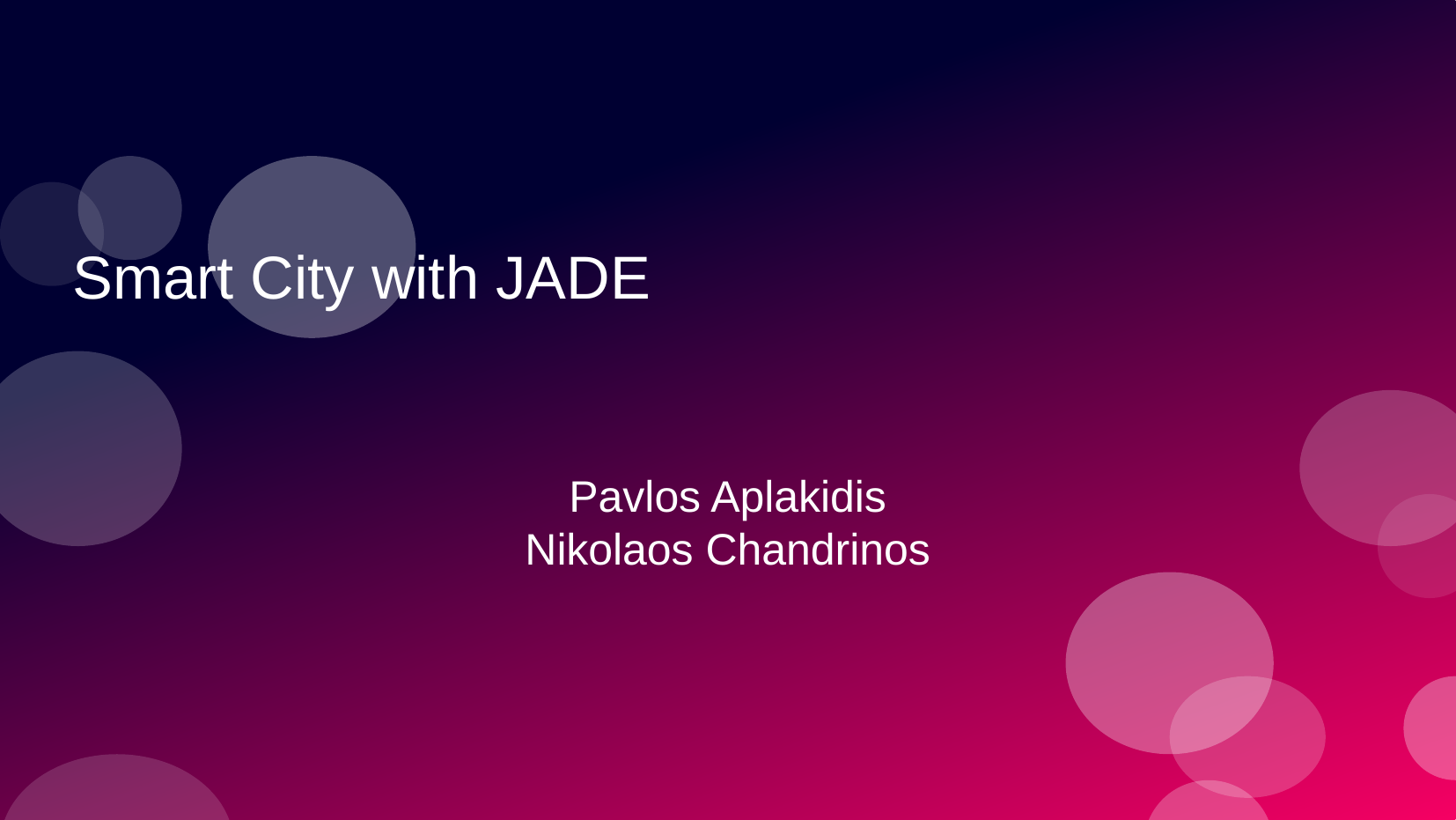

# Smart City with JADE
Pavlos Aplakidis
Nikolaos Chandrinos